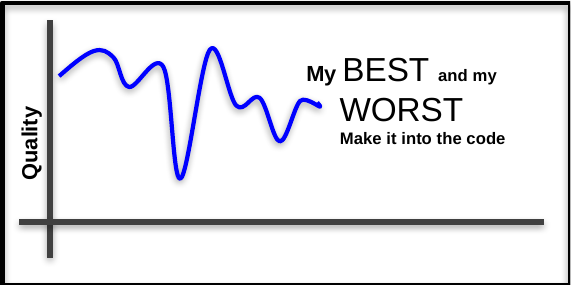

My BEST and my WORST
         Make it into the code

Quality